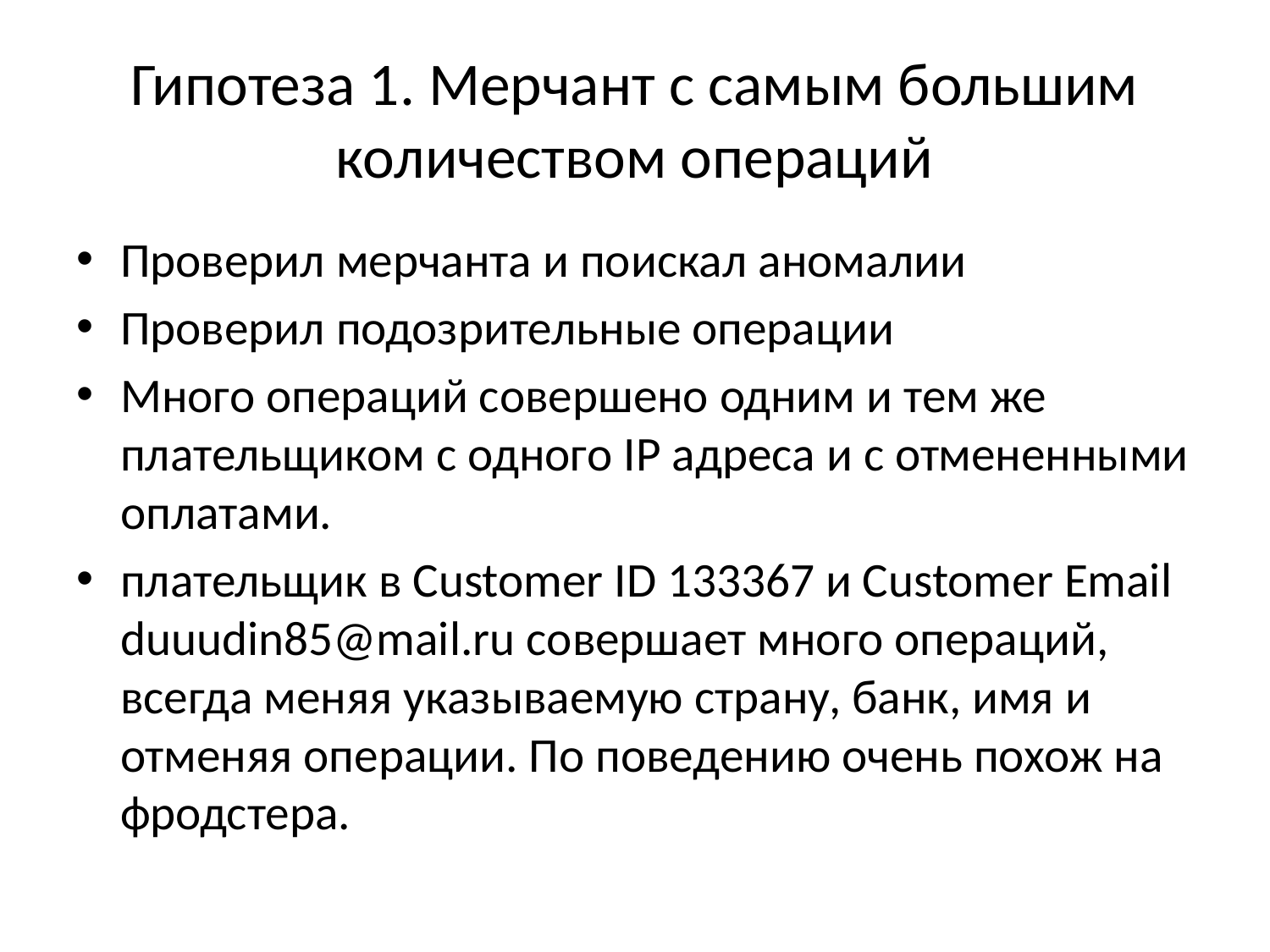

# Гипотеза 1. Мерчант с самым большим количеством операций
Проверил мерчанта и поискал аномалии
Проверил подозрительные операции
Много операций совершено одним и тем же плательщиком с одного IP адреса и с отмененными оплатами.
плательщик в Customer ID 133367 и Customer Email duuudin85@mail.ru совершает много операций, всегда меняя указываемую страну, банк, имя и отменяя операции. По поведению очень похож на фродстера.